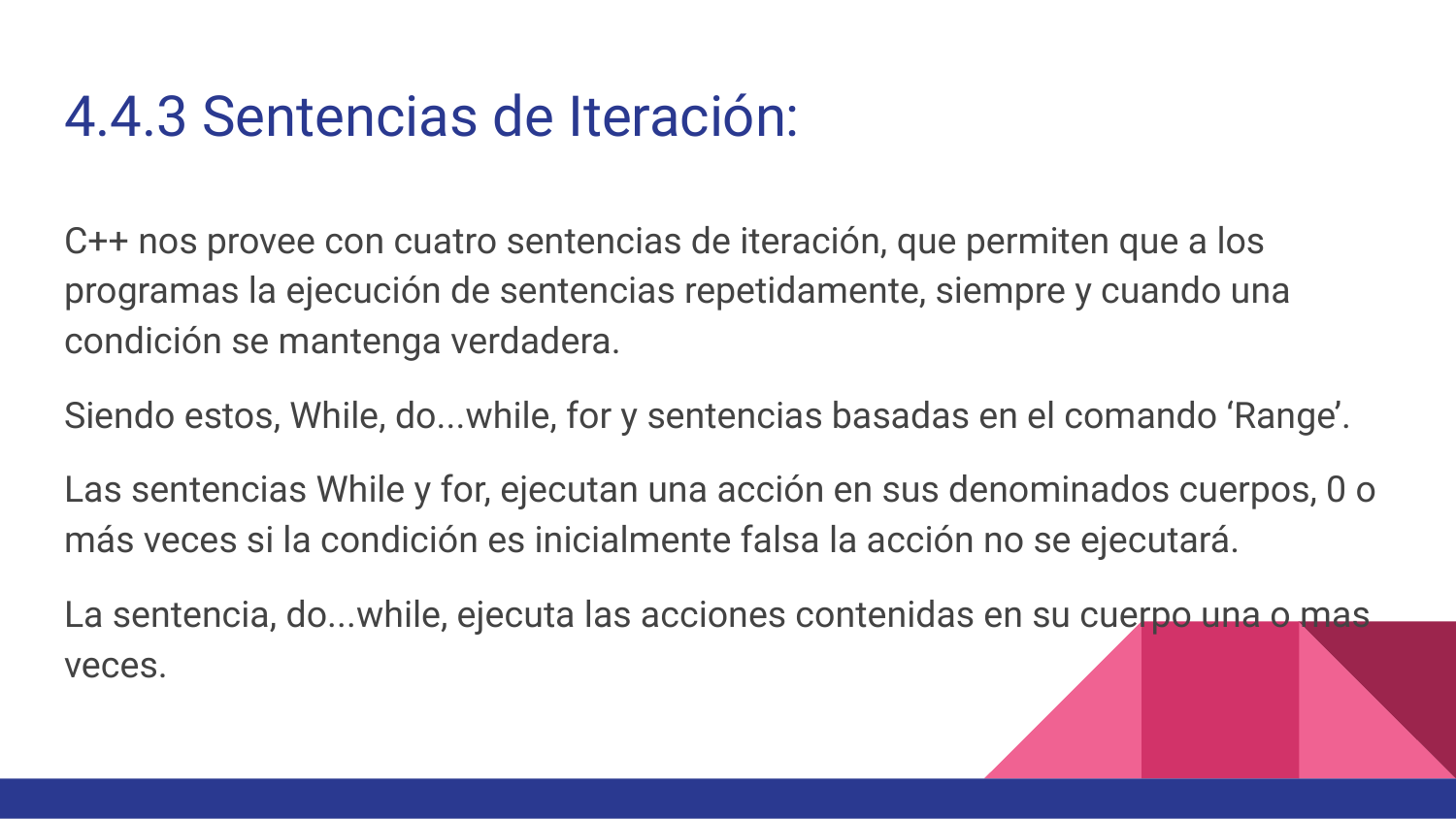

# 4.4.3 Sentencias de Iteración:
C++ nos provee con cuatro sentencias de iteración, que permiten que a los programas la ejecución de sentencias repetidamente, siempre y cuando una condición se mantenga verdadera.
Siendo estos, While, do...while, for y sentencias basadas en el comando ‘Range’.
Las sentencias While y for, ejecutan una acción en sus denominados cuerpos, 0 o más veces si la condición es inicialmente falsa la acción no se ejecutará.
La sentencia, do...while, ejecuta las acciones contenidas en su cuerpo una o mas veces.